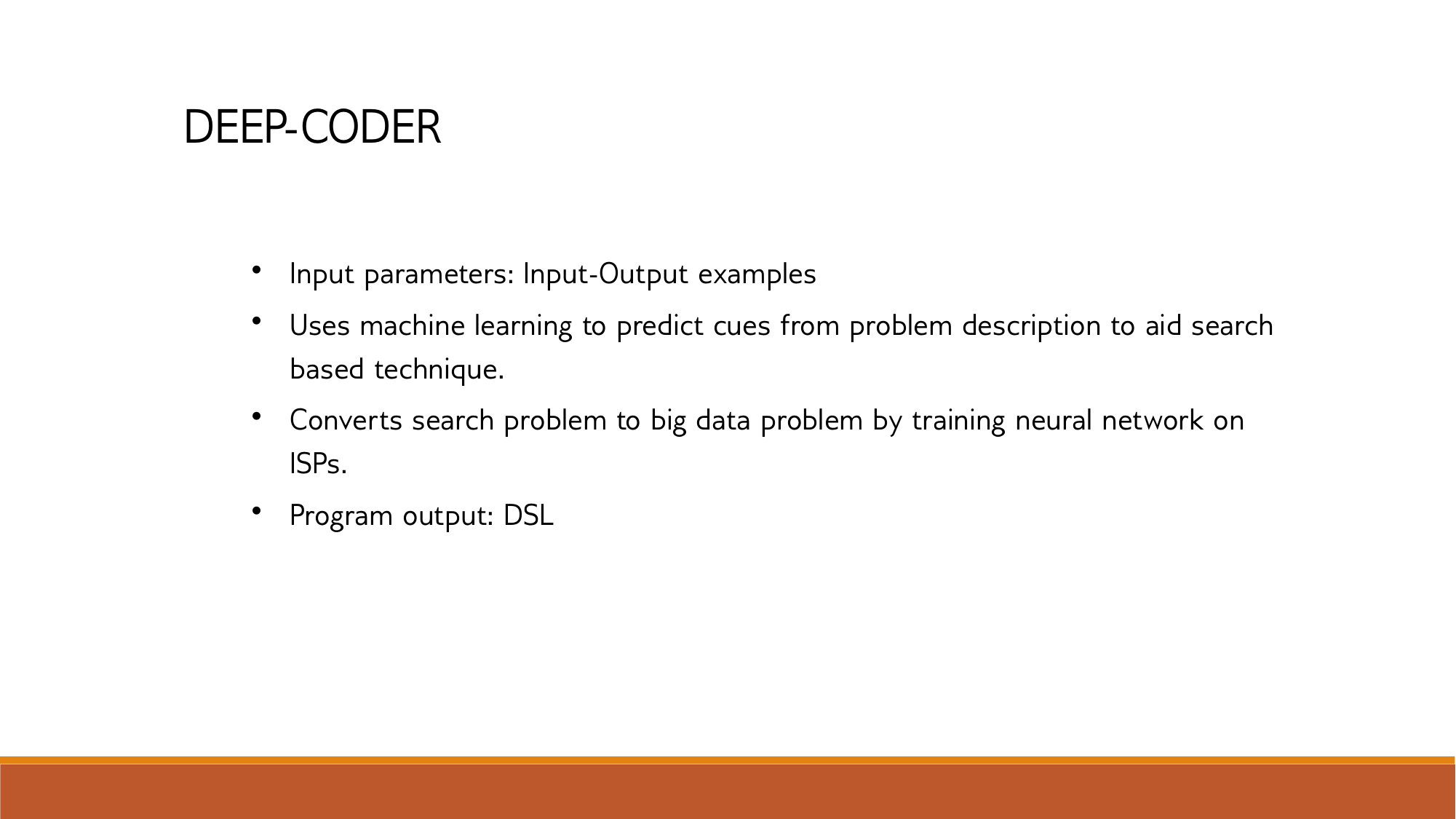

Deep-coder
Input parameters: Input-Output examples
Uses machine learning to predict cues from problem description to aid search based technique.
Converts search problem to big data problem by training neural network on ISPs.
Program output: DSL